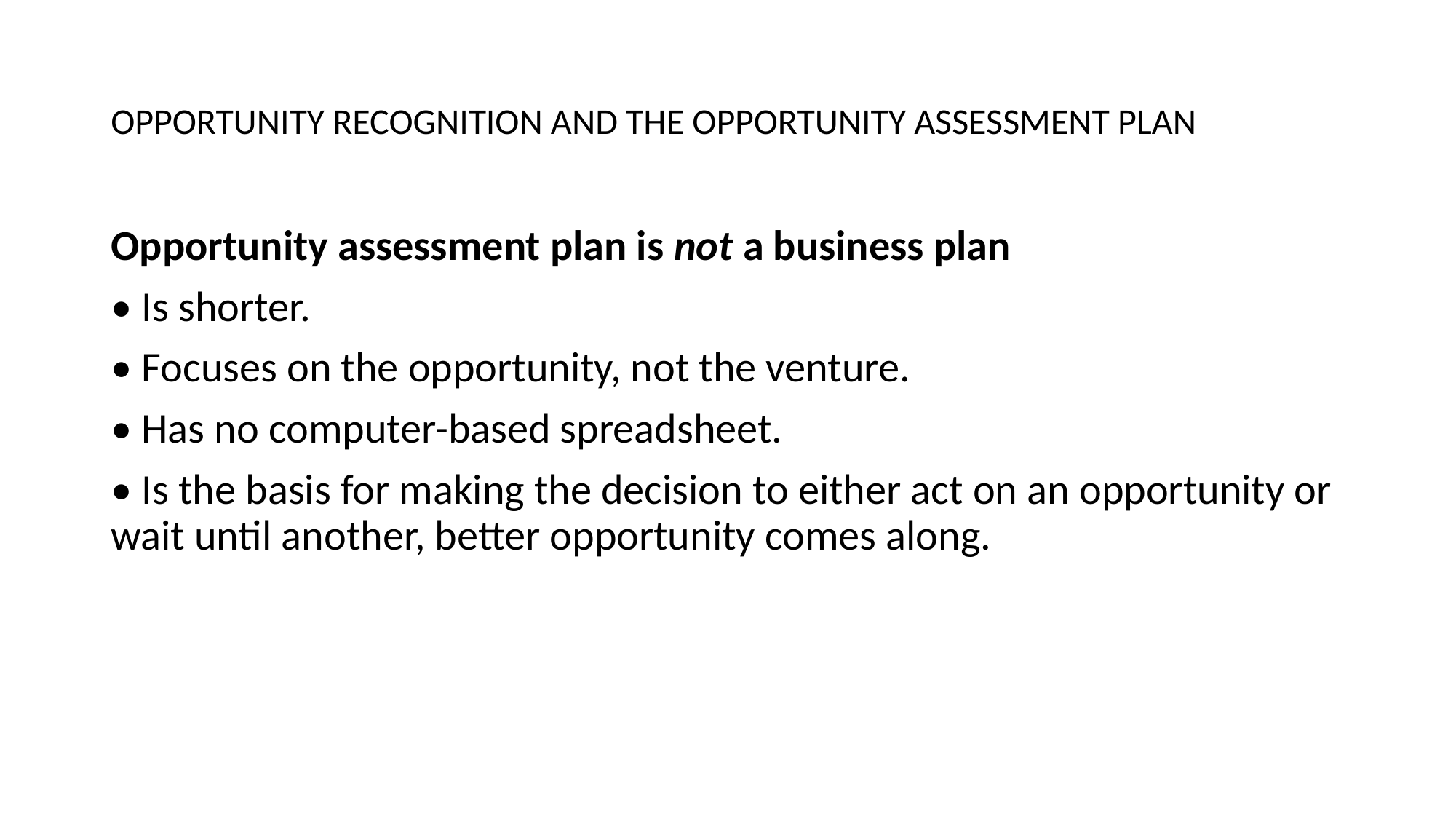

# OPPORTUNITY RECOGNITION AND THE OPPORTUNITY ASSESSMENT PLAN
Opportunity assessment plan is not a business plan
• Is shorter.
• Focuses on the opportunity, not the venture.
• Has no computer-based spreadsheet.
• Is the basis for making the decision to either act on an opportunity or wait until another, better opportunity comes along.